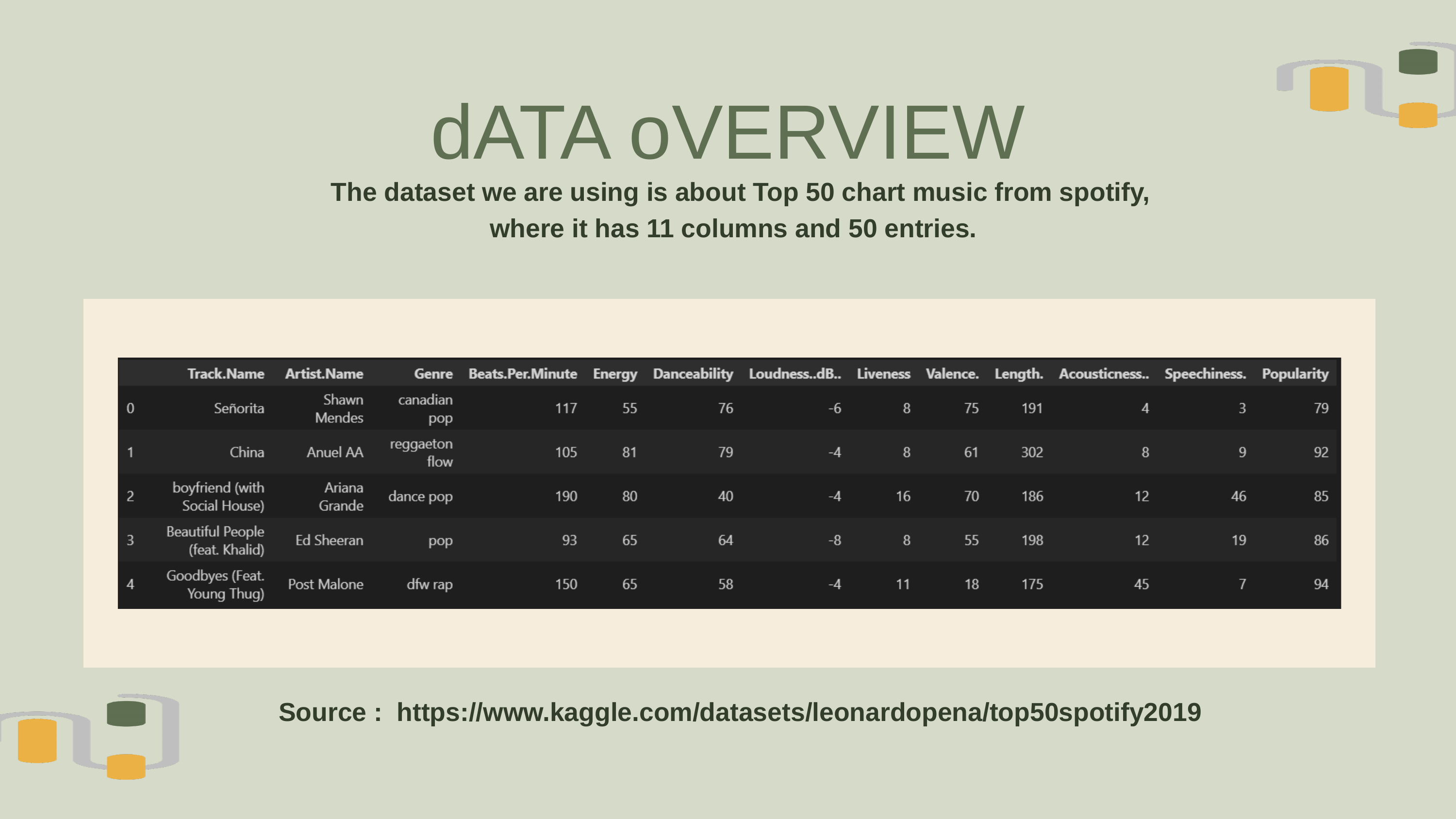

dATA oVERVIEW
The dataset we are using is about Top 50 chart music from spotify, where it has 11 columns and 50 entries.

Source :  https://www.kaggle.com/datasets/leonardopena/top50spotify2019